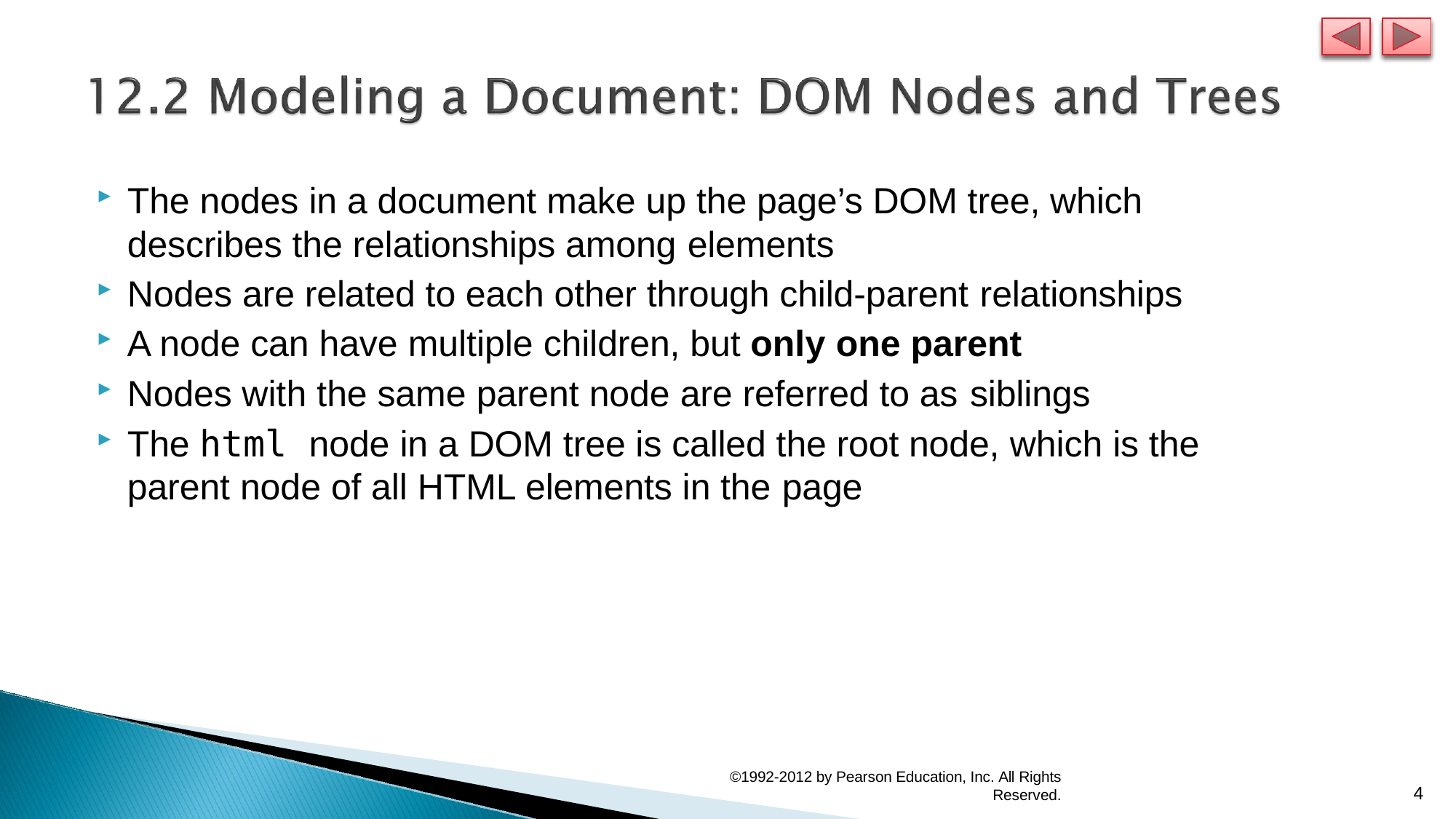

The nodes in a document make up the page’s DOM tree, which  describes the relationships among elements
Nodes are related to each other through child-parent relationships
A node can have multiple children, but only one parent
Nodes with the same parent node are referred to as siblings
The html node in a DOM tree is called the root node, which is the
parent node of all HTML elements in the page
©1992-2012 by Pearson Education, Inc. All Rights
Reserved.
4